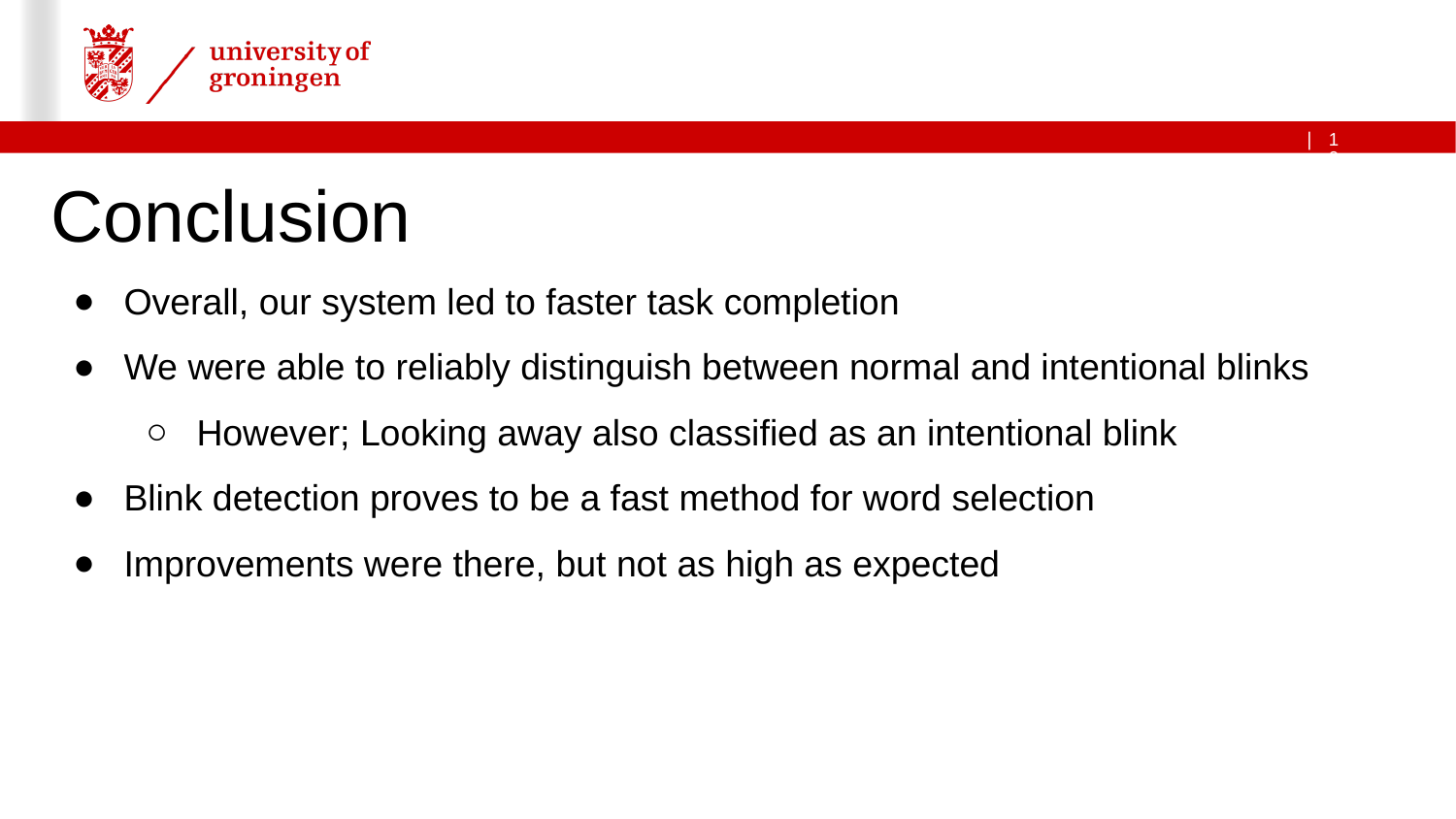

# Conclusion

Overall, our system led to faster task completion
We were able to reliably distinguish between normal and intentional blinks
However; Looking away also classified as an intentional blink
Blink detection proves to be a fast method for word selection
Improvements were there, but not as high as expected